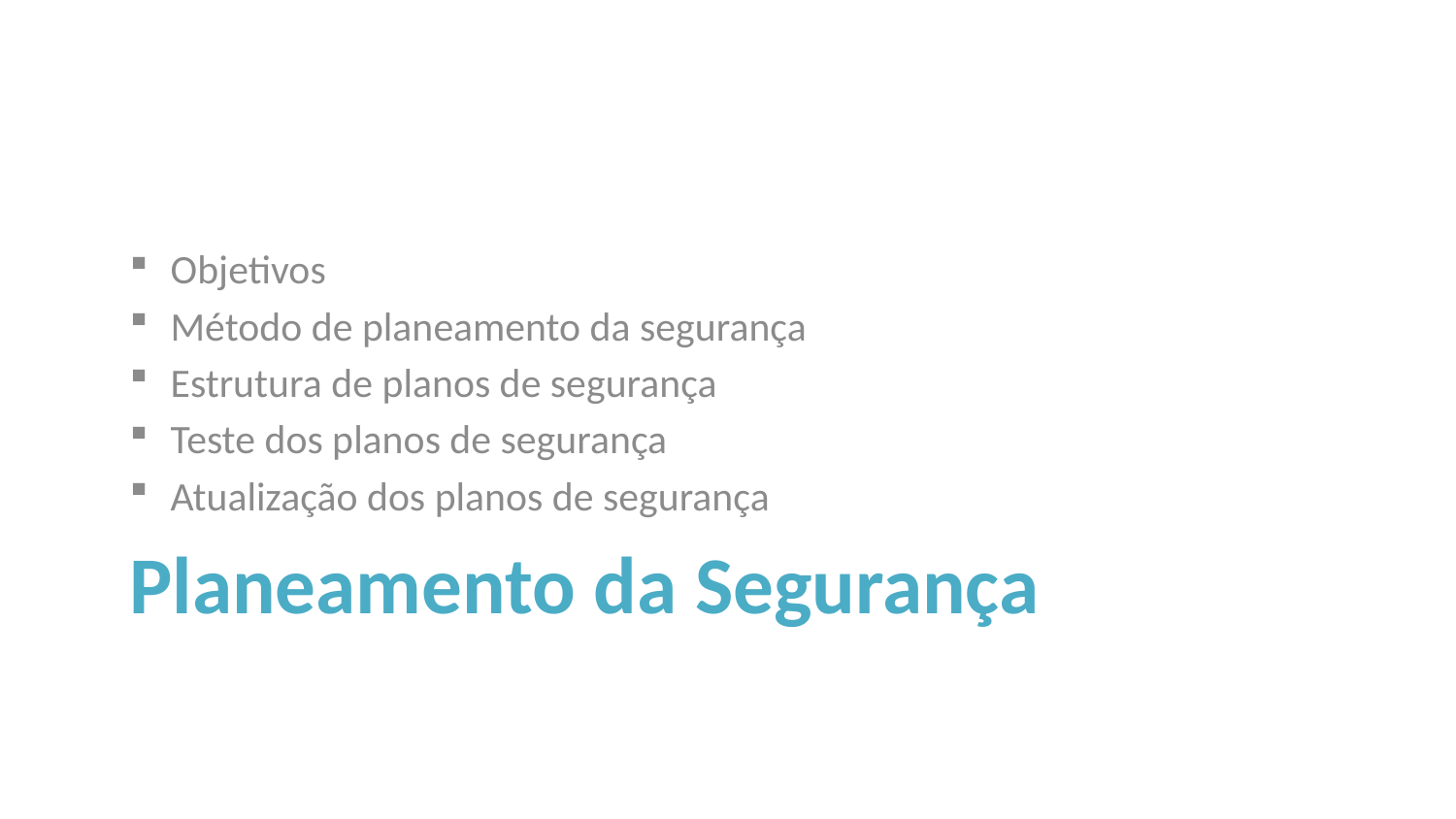

Objetivos
Método de planeamento da segurança
Estrutura de planos de segurança
Teste dos planos de segurança
Atualização dos planos de segurança
# Planeamento da Segurança